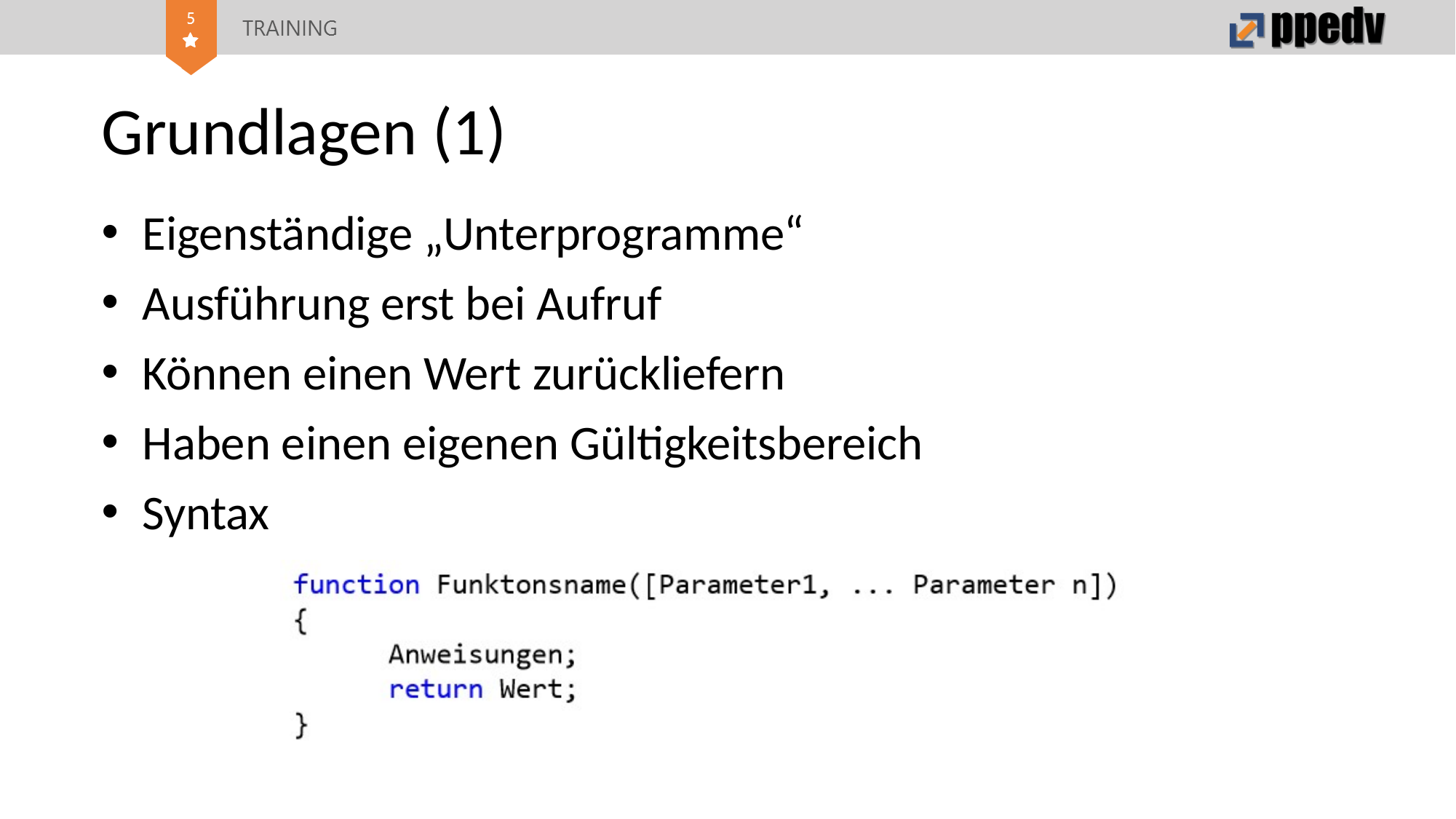

# Grundlagen (1)
Eigenständige „Unterprogramme“
Ausführung erst bei Aufruf
Können einen Wert zurückliefern
Haben einen eigenen Gültigkeitsbereich
Syntax